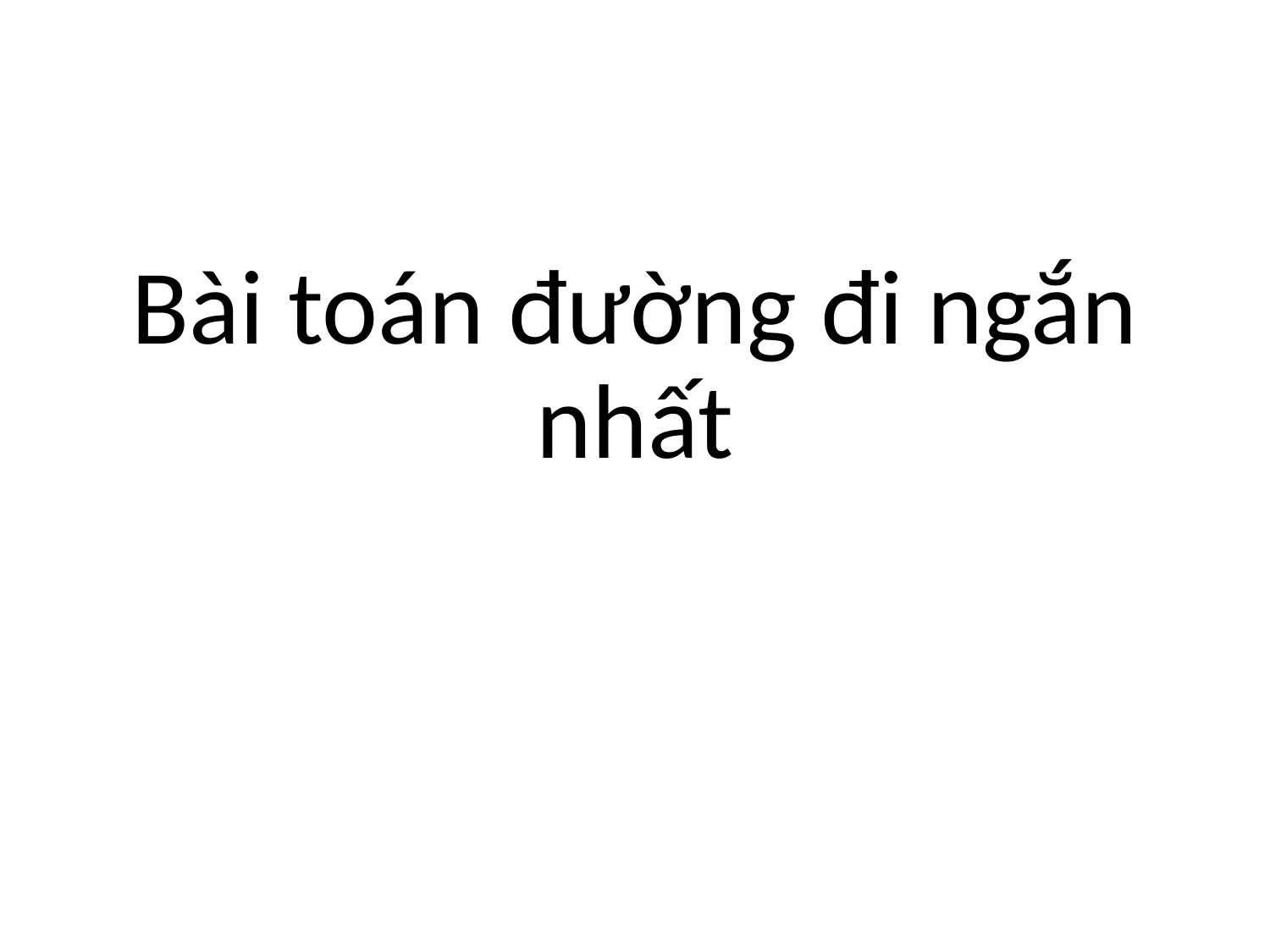

# Bài toán đường đi ngắn nhất